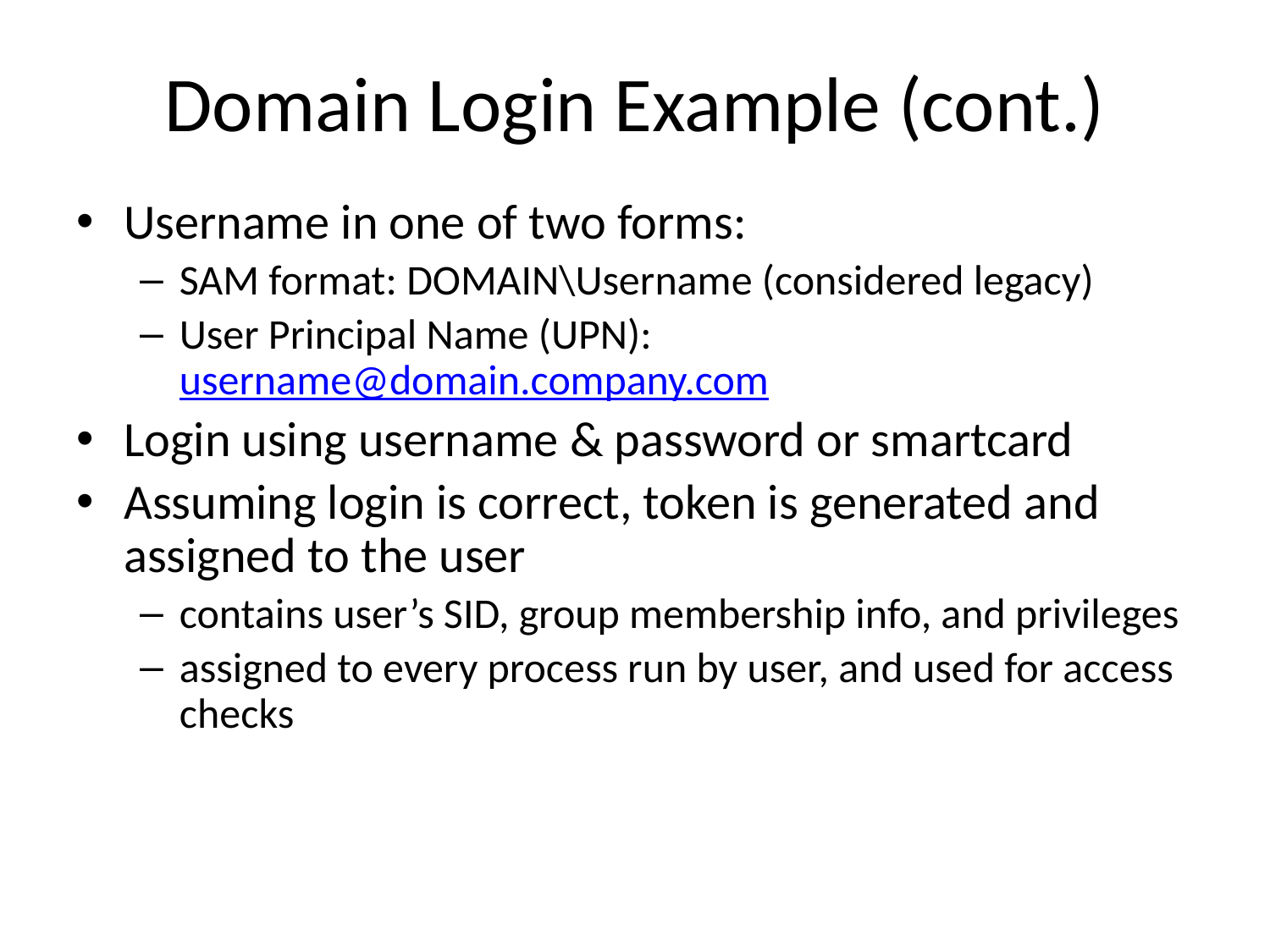

# Domain Login Example (cont.)
Username in one of two forms:
SAM format: DOMAIN\Username (considered legacy)
User Principal Name (UPN): username@domain.company.com
Login using username & password or smartcard
Assuming login is correct, token is generated and assigned to the user
contains user’s SID, group membership info, and privileges
assigned to every process run by user, and used for access checks